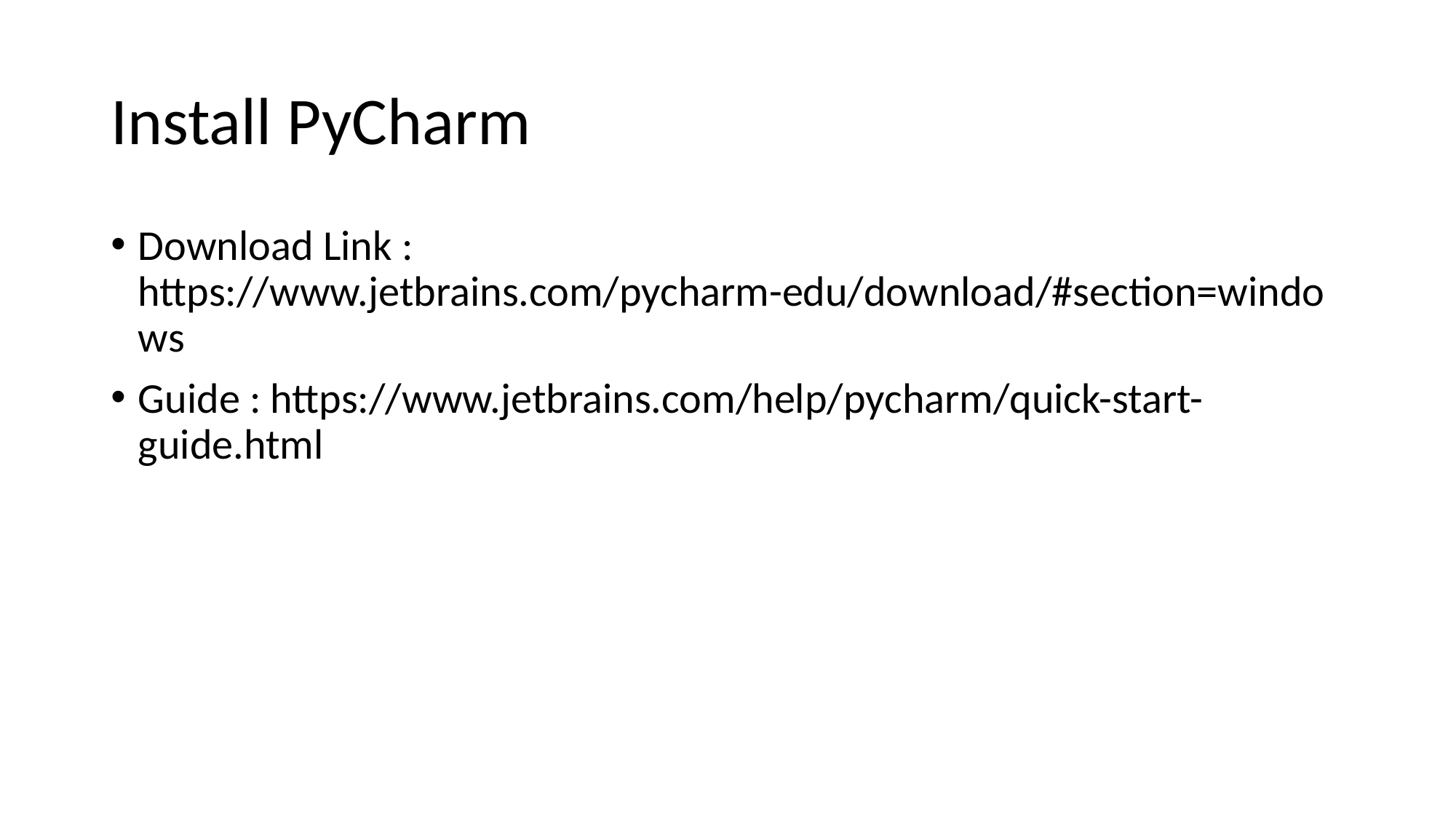

# Install PyCharm
Download Link : https://www.jetbrains.com/pycharm-edu/download/#section=windows
Guide : https://www.jetbrains.com/help/pycharm/quick-start-guide.html